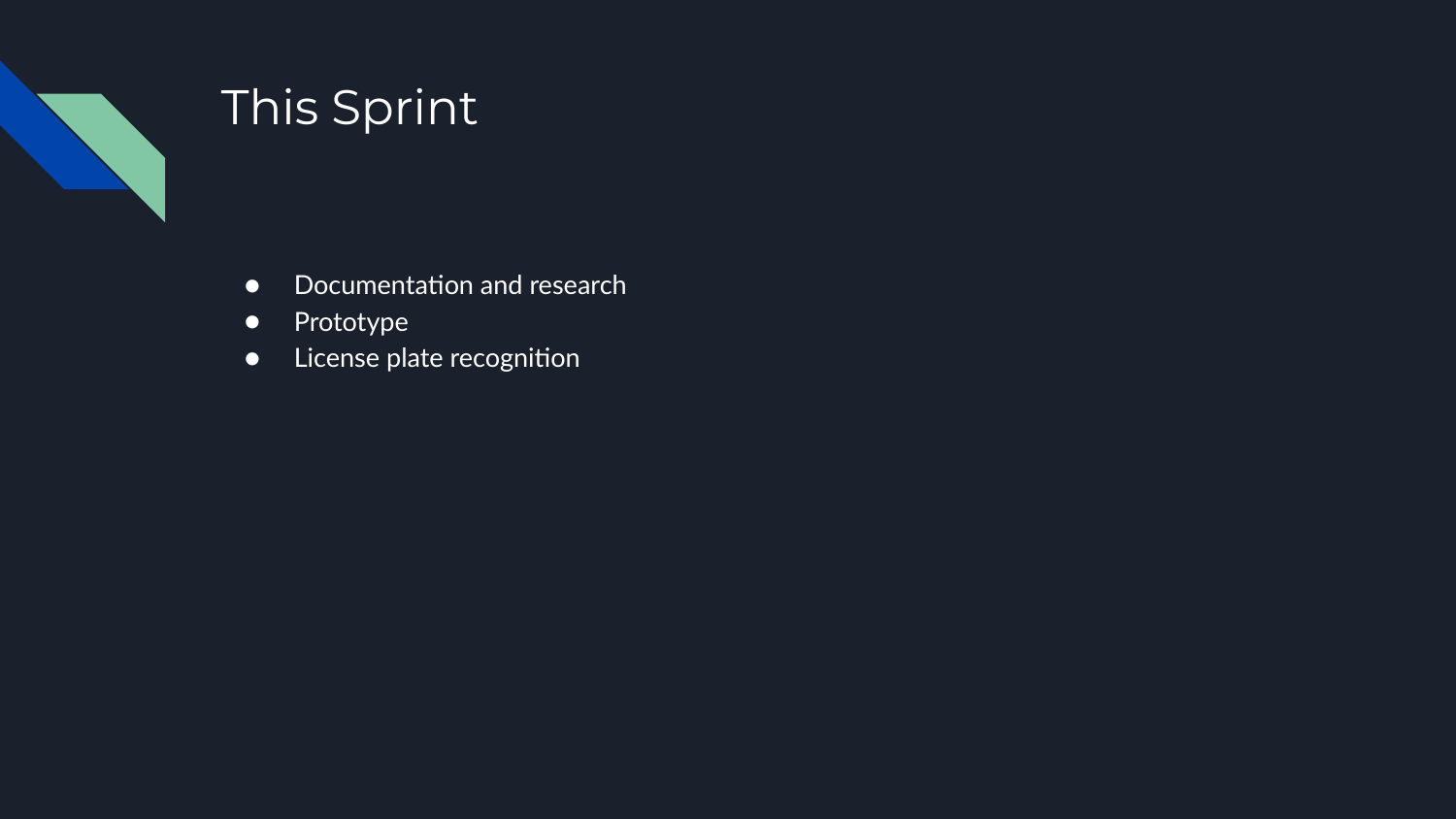

# This Sprint
Documentation and research
Prototype
License plate recognition